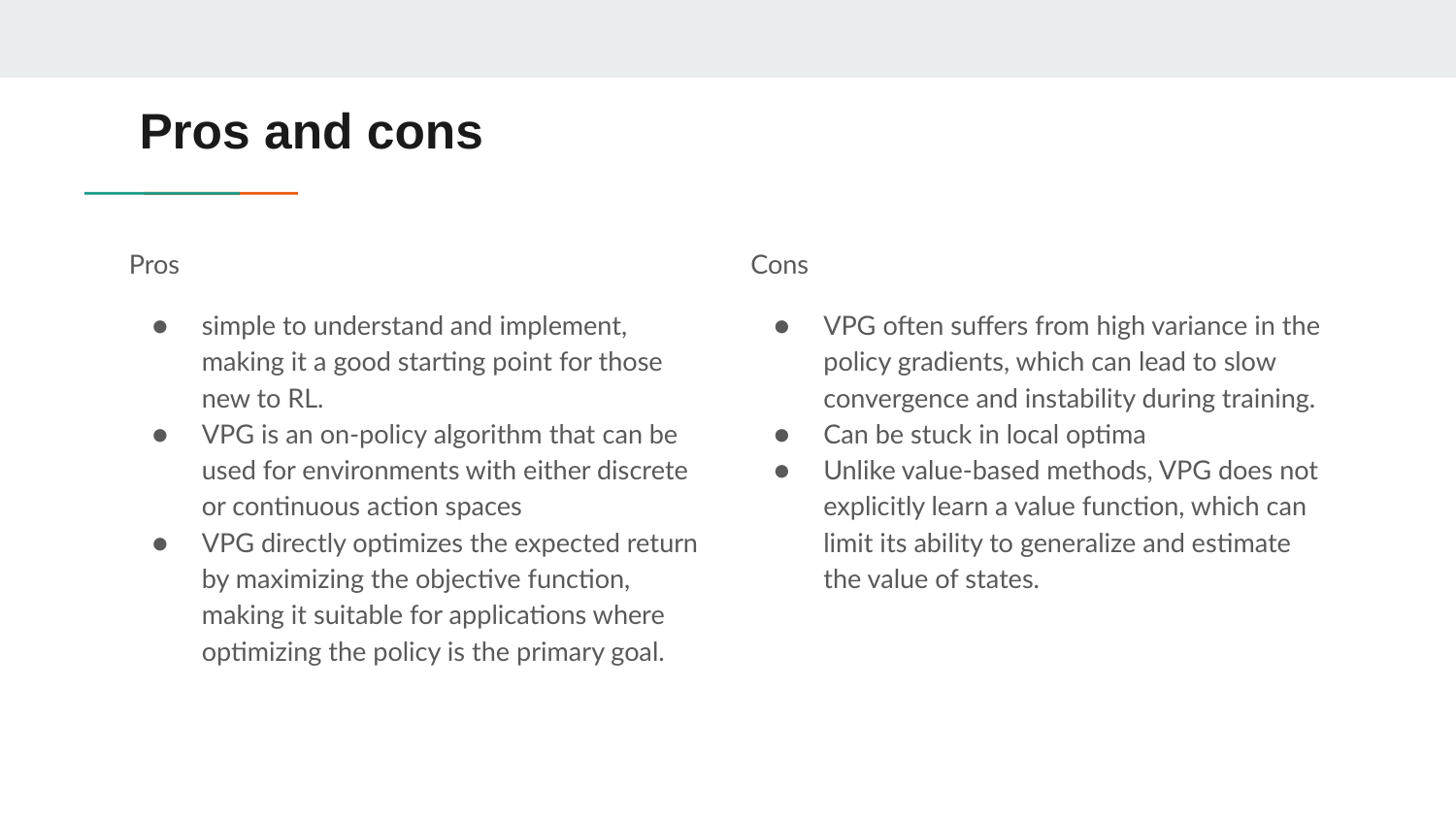

# Pros and cons
Pros
simple to understand and implement, making it a good starting point for those new to RL.
VPG is an on-policy algorithm that can be used for environments with either discrete or continuous action spaces
VPG directly optimizes the expected return by maximizing the objective function, making it suitable for applications where optimizing the policy is the primary goal.
Cons
VPG often suffers from high variance in the policy gradients, which can lead to slow convergence and instability during training.
Can be stuck in local optima
Unlike value-based methods, VPG does not explicitly learn a value function, which can limit its ability to generalize and estimate the value of states.